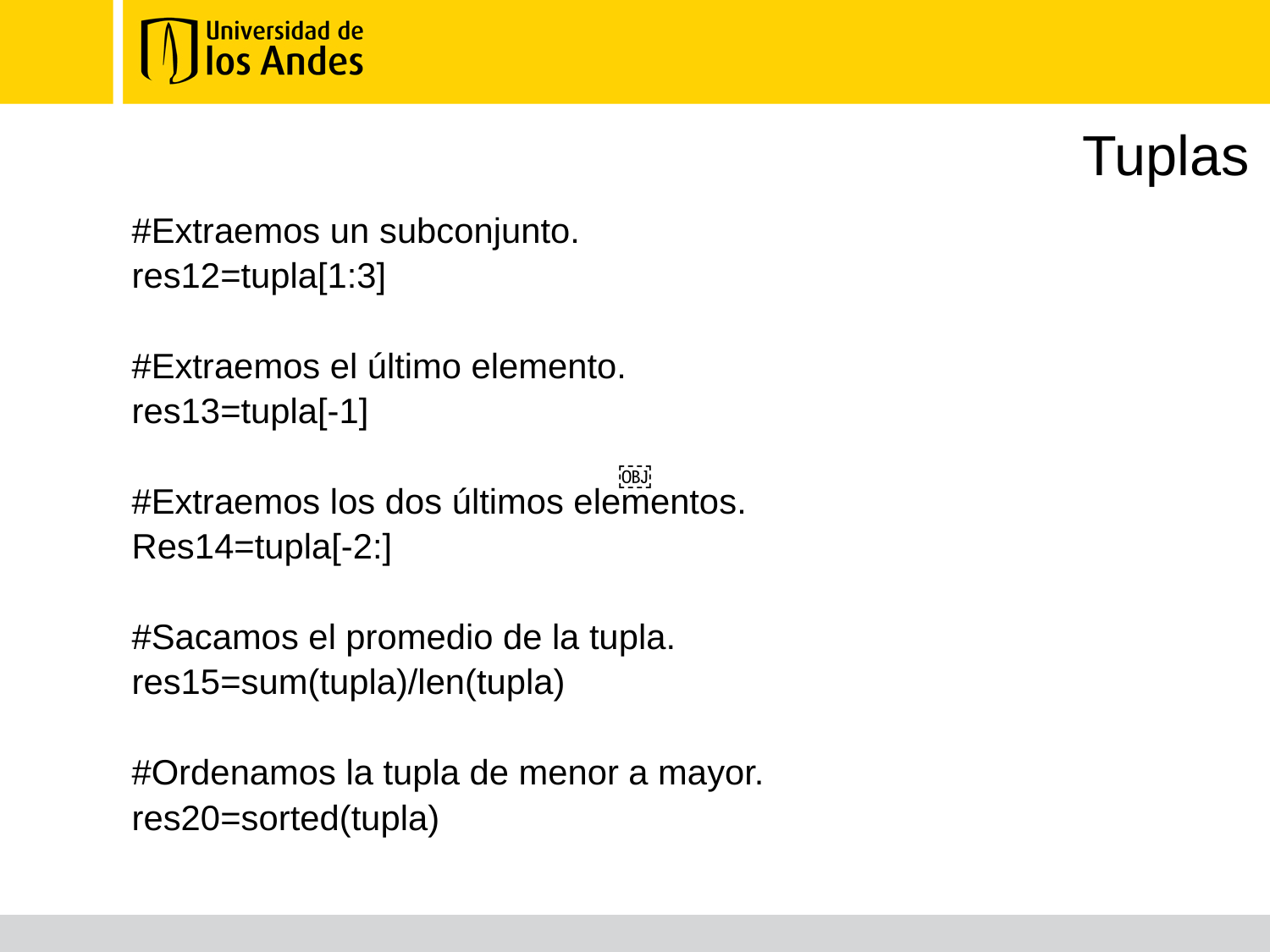

# Tuplas
#Extraemos un subconjunto.
res12=tupla[1:3]

#Extraemos el último elemento.
res13=tupla[-1]

#Extraemos los dos últimos elementos.
Res14=tupla[-2:]

#Sacamos el promedio de la tupla.
res15=sum(tupla)/len(tupla)

#Ordenamos la tupla de menor a mayor.
res20=sorted(tupla)
￼